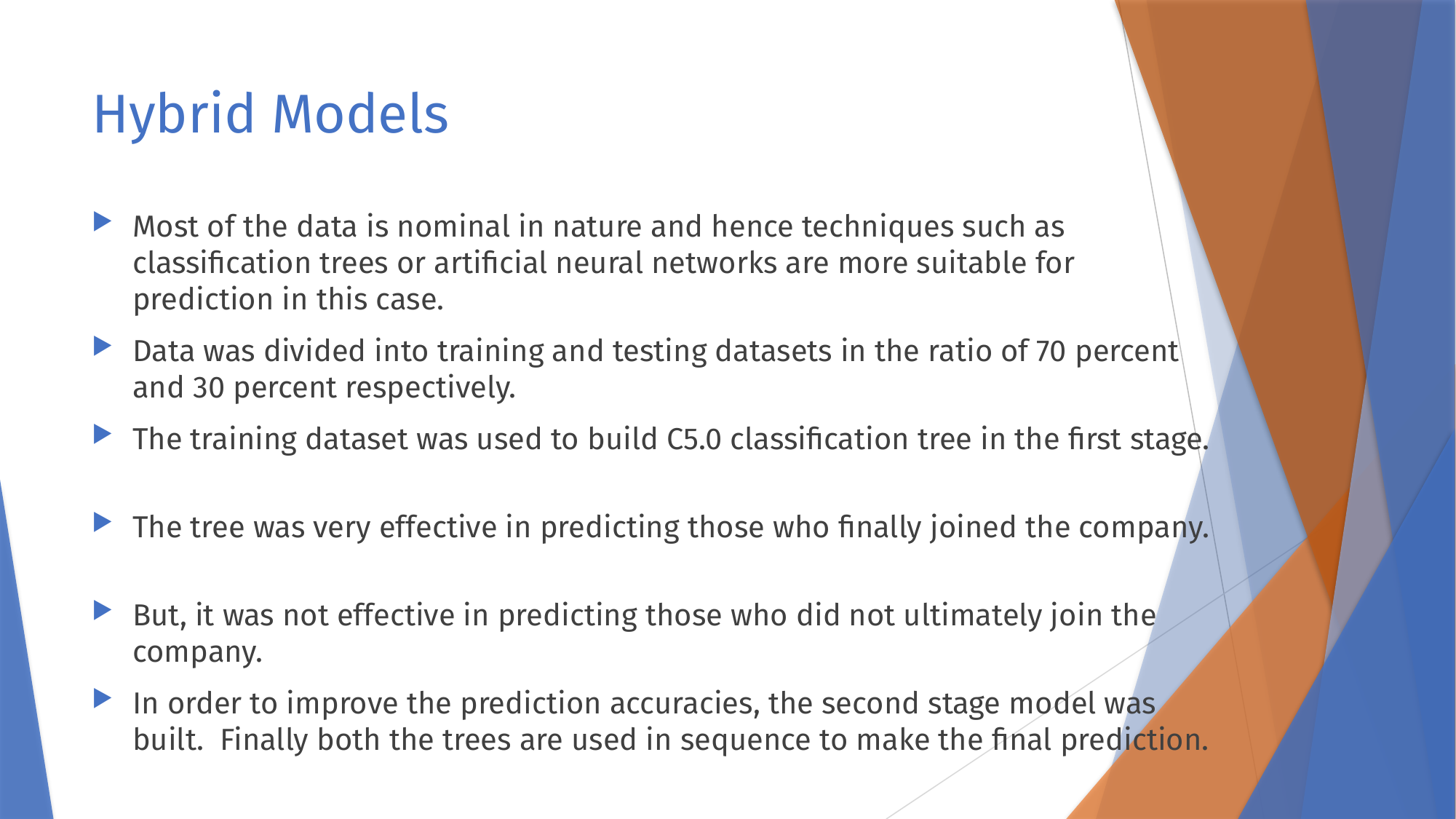

# Hybrid Models
Most of the data is nominal in nature and hence techniques such as classification trees or artificial neural networks are more suitable for prediction in this case.
Data was divided into training and testing datasets in the ratio of 70 percent and 30 percent respectively.
The training dataset was used to build C5.0 classification tree in the first stage.
The tree was very effective in predicting those who finally joined the company.
But, it was not effective in predicting those who did not ultimately join the company.
In order to improve the prediction accuracies, the second stage model was built.  Finally both the trees are used in sequence to make the final prediction.